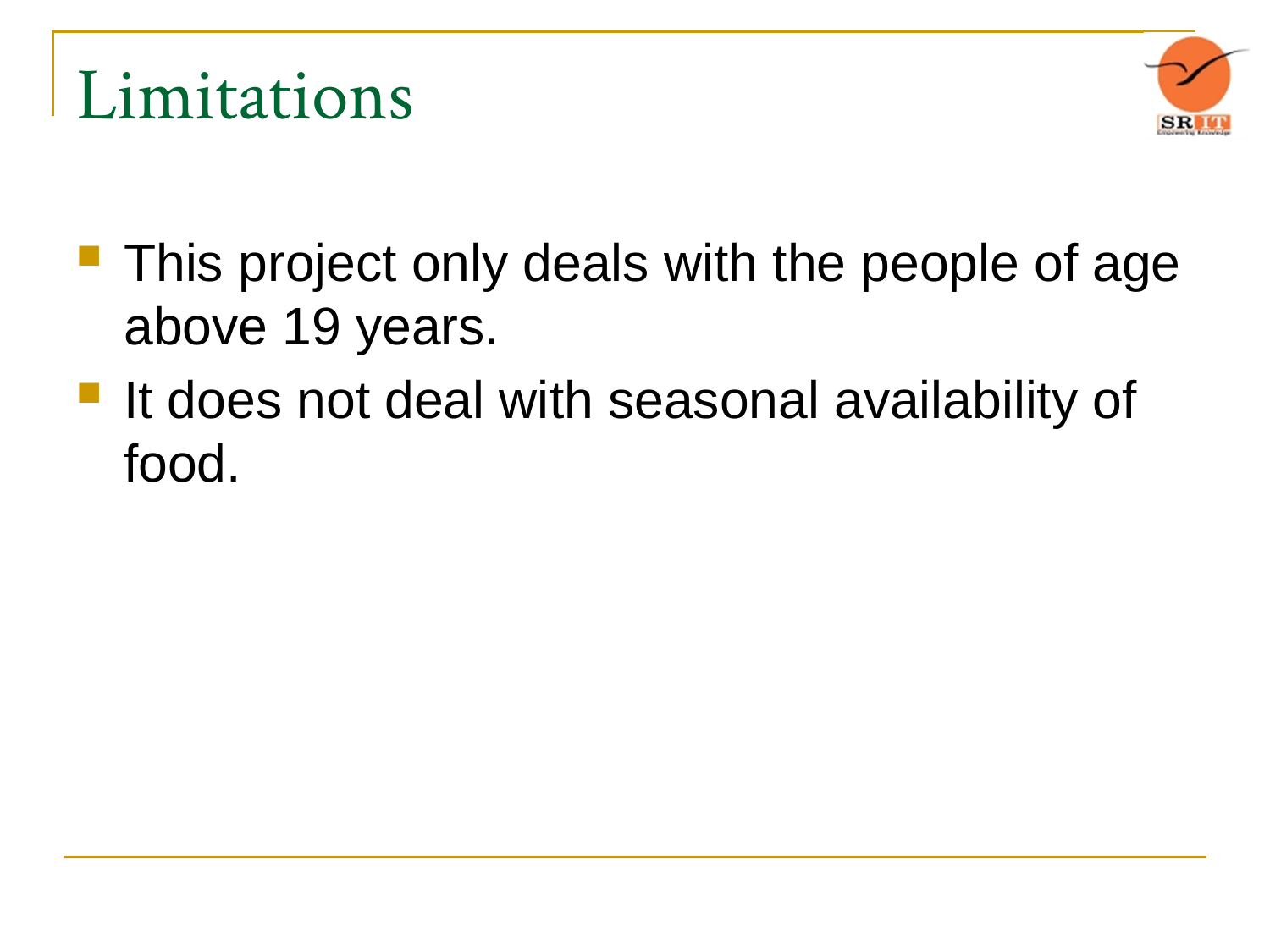

# Limitations
This project only deals with the people of age above 19 years.
It does not deal with seasonal availability of food.